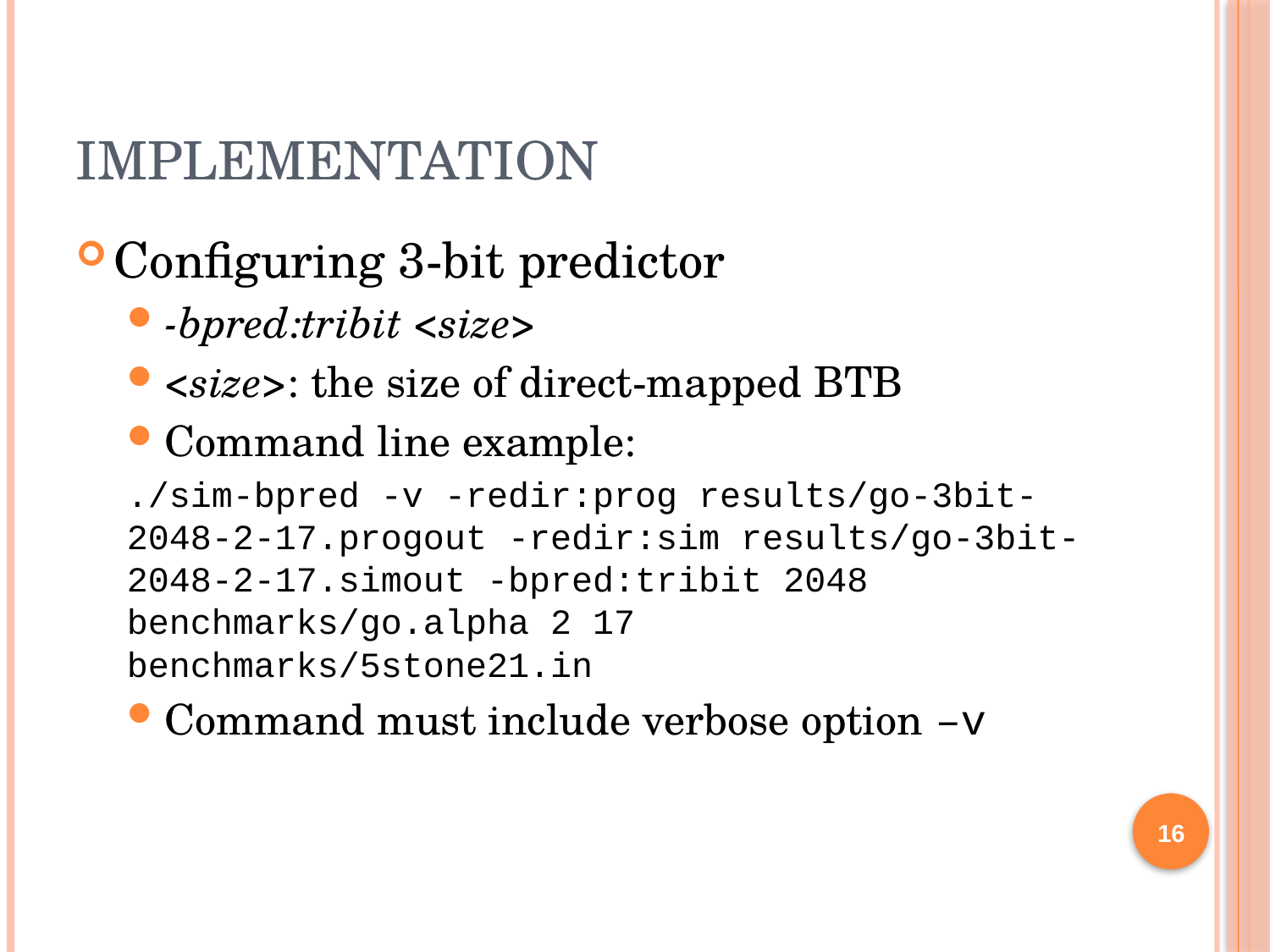

# Implementation
Configuring 3-bit predictor
-bpred:tribit <size>
<size>: the size of direct-mapped BTB
Command line example:
./sim-bpred -v -redir:prog results/go-3bit-2048-2-17.progout -redir:sim results/go-3bit-2048-2-17.simout -bpred:tribit 2048 benchmarks/go.alpha 2 17 benchmarks/5stone21.in
Command must include verbose option –v

16